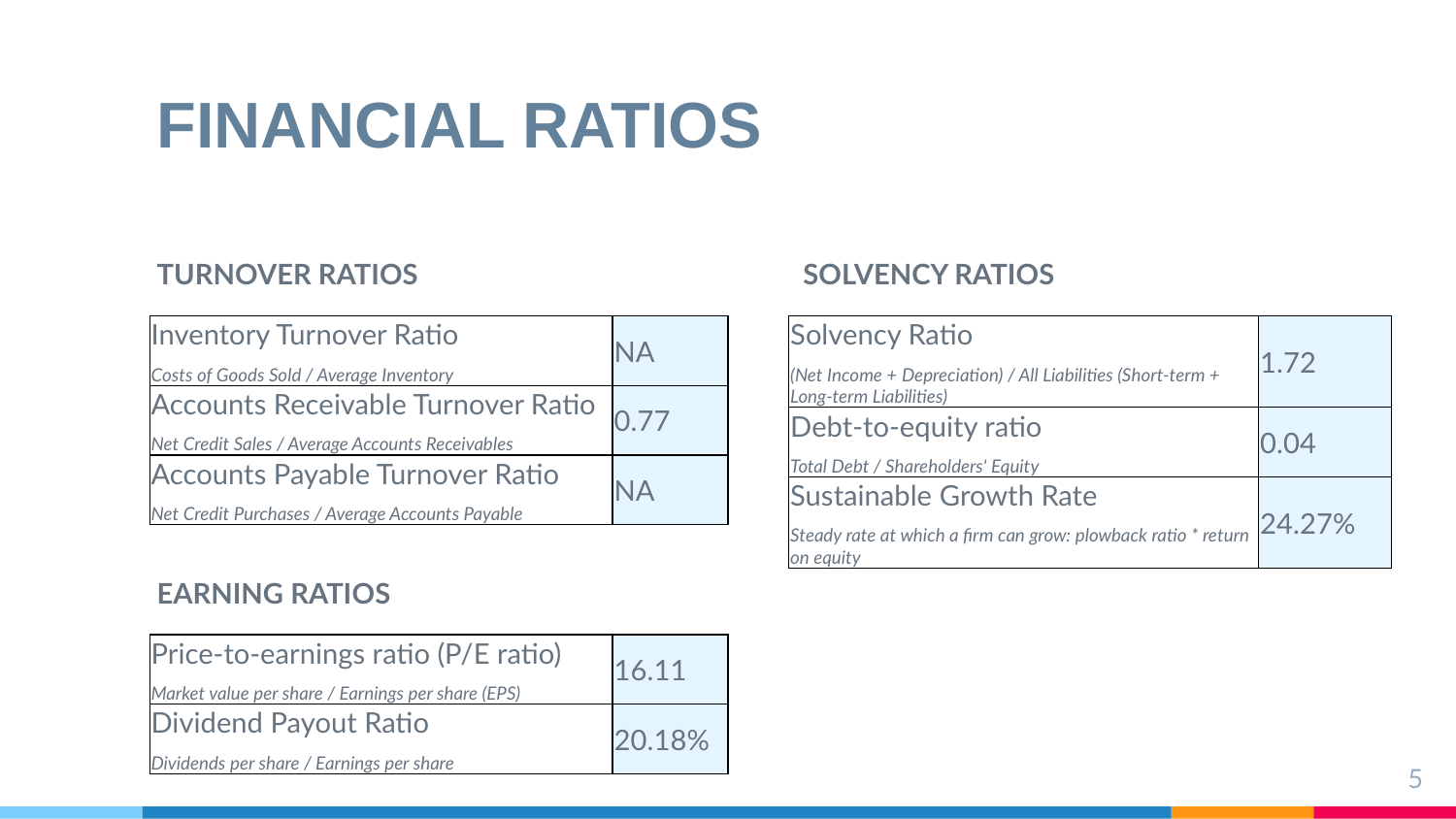

# FINANCIAL RATIOS
TURNOVER RATIOS
SOLVENCY RATIOS
| Inventory Turnover Ratio Costs of Goods Sold / Average Inventory | NA |
| --- | --- |
| Accounts Receivable Turnover Ratio Net Credit Sales / Average Accounts Receivables | 0.77 |
| Accounts Payable Turnover Ratio Net Credit Purchases / Average Accounts Payable | NA |
| Solvency Ratio (Net Income + Depreciation) / All Liabilities (Short-term + Long-term Liabilities) | 1.72 |
| --- | --- |
| Debt-to-equity ratio Total Debt / Shareholders' Equity | 0.04 |
| Sustainable Growth Rate Steady rate at which a firm can grow: plowback ratio \* return on equity | 24.27% |
EARNING RATIOS
| Price-to-earnings ratio (P/E ratio) Market value per share / Earnings per share (EPS) | 16.11 |
| --- | --- |
| Dividend Payout Ratio Dividends per share / Earnings per share | 20.18% |
5